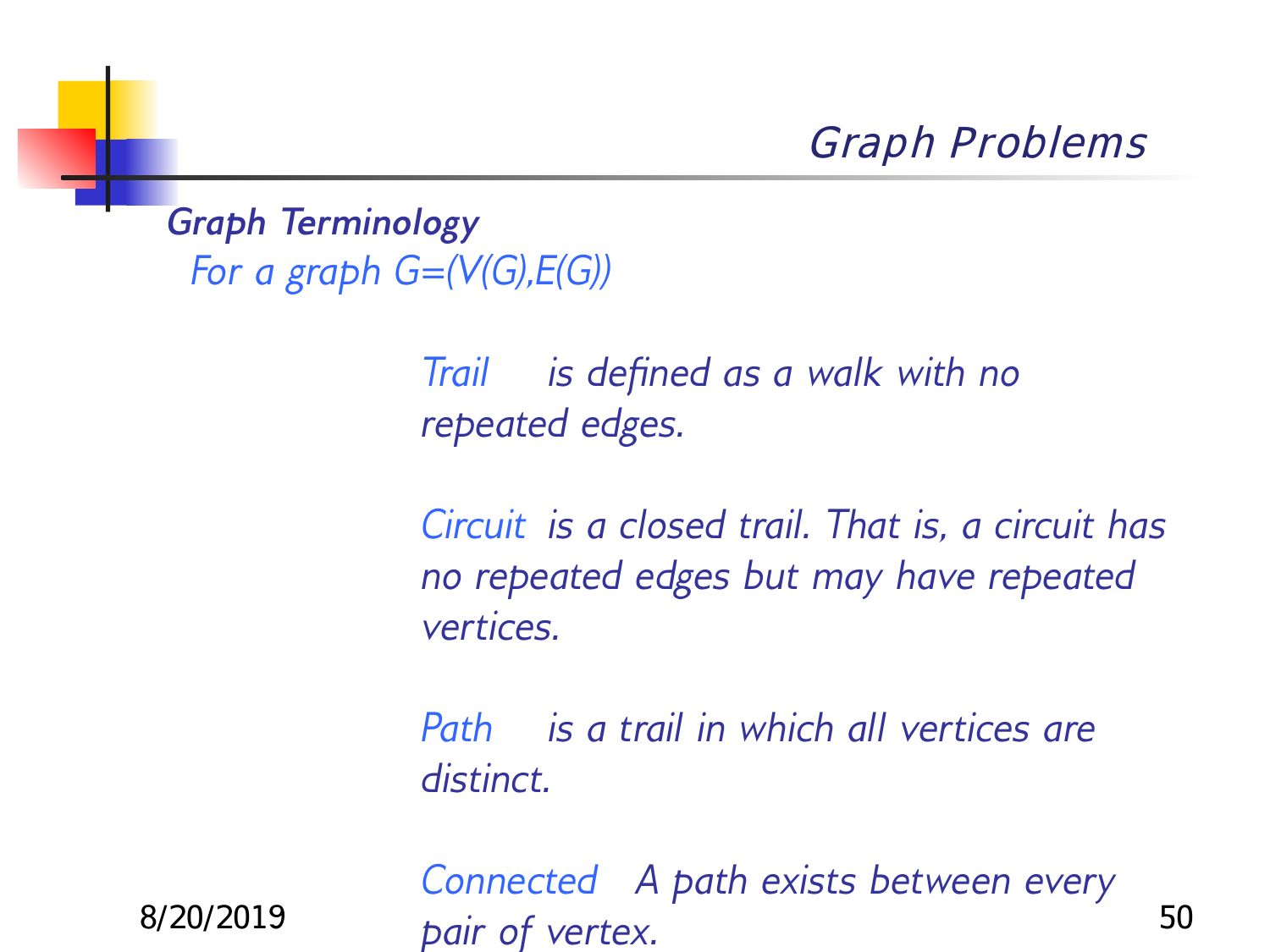

# Graph Problems
Graph Terminology
  For a graph G=(V(G),E(G))

	Trail 	is defined as a walk with no repeated edges.

	Circuit 	is a closed trail. That is, a circuit has no repeated edges but may have repeated vertices.

	Path	is a trail in which all vertices are distinct.

	Connected   A path exists between every pair of vertex.

8/20/2019
50